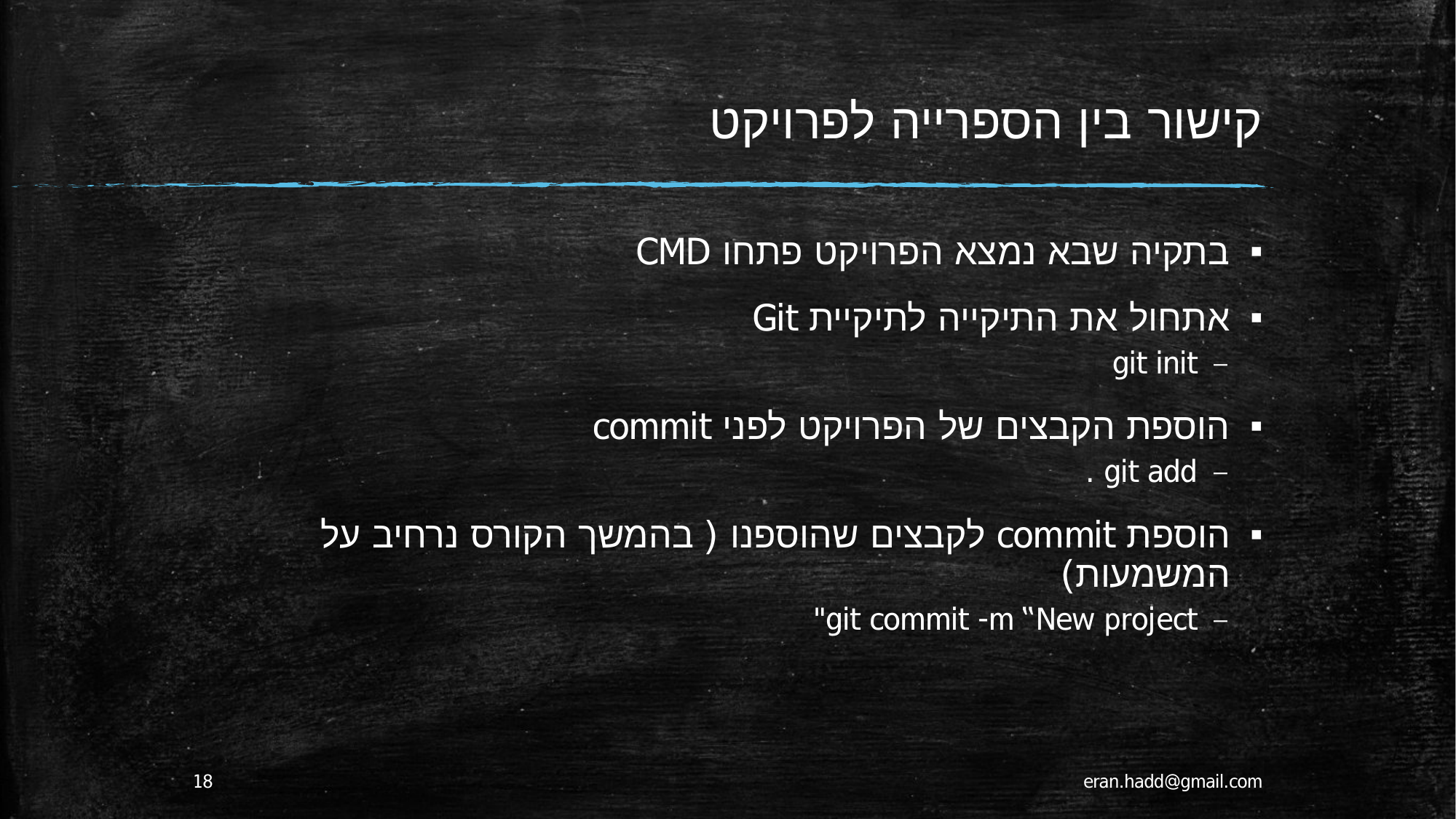

# קישור בין הספרייה לפרויקט
בתקיה שבא נמצא הפרויקט פתחו CMD
אתחול את התיקייה לתיקיית Git
git init
הוספת הקבצים של הפרויקט לפני commit
git add .
הוספת commit לקבצים שהוספנו ( בהמשך הקורס נרחיב על המשמעות)
git commit -m “New project"

18
eran.hadd@gmail.com